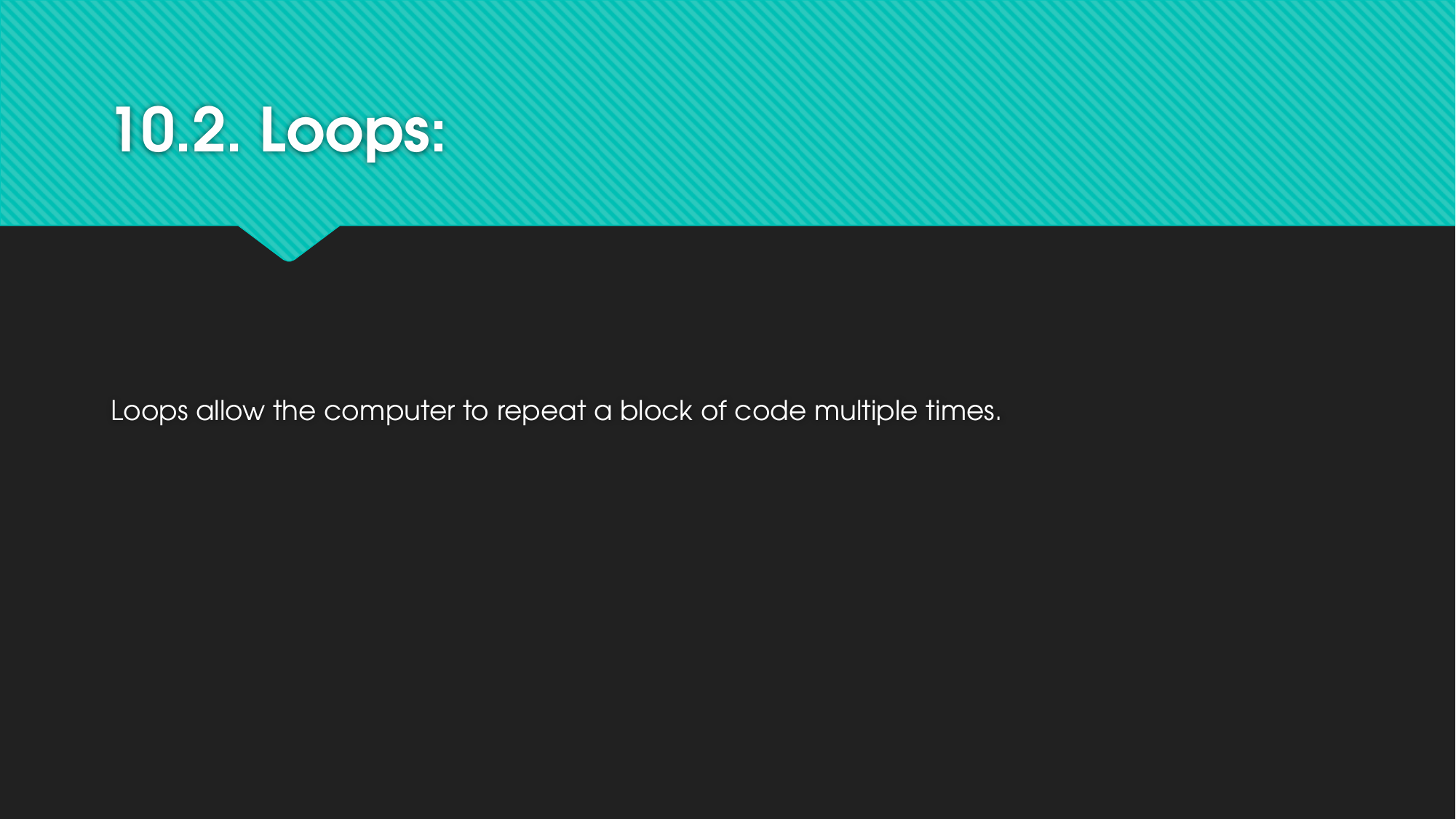

# 10.2. Loops:
Loops allow the computer to repeat a block of code multiple times.